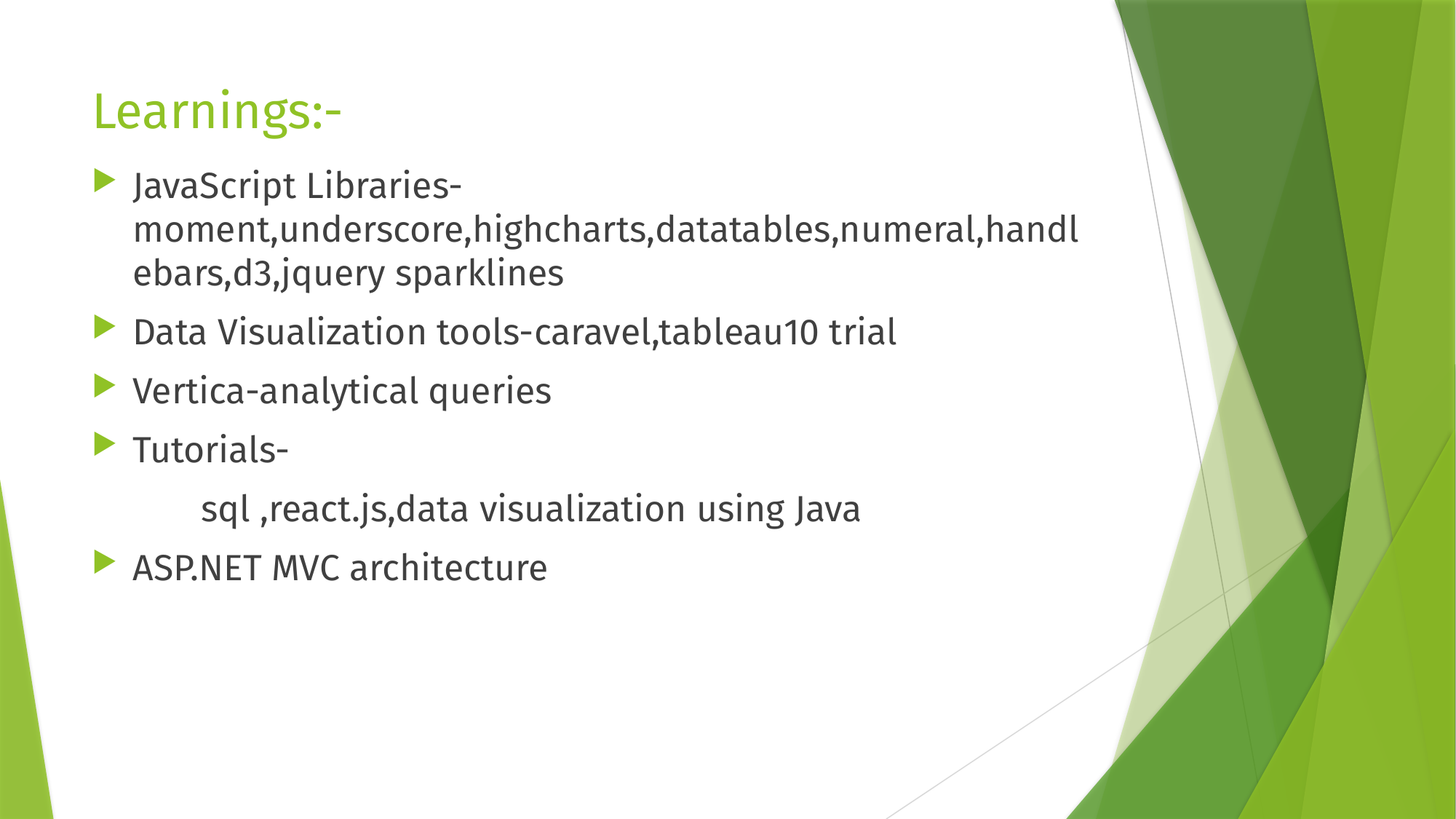

# Learnings:-
JavaScript Libraries-moment,underscore,highcharts,datatables,numeral,handlebars,d3,jquery sparklines
Data Visualization tools-caravel,tableau10 trial
Vertica-analytical queries
Tutorials-
	sql ,react.js,data visualization using Java
ASP.NET MVC architecture